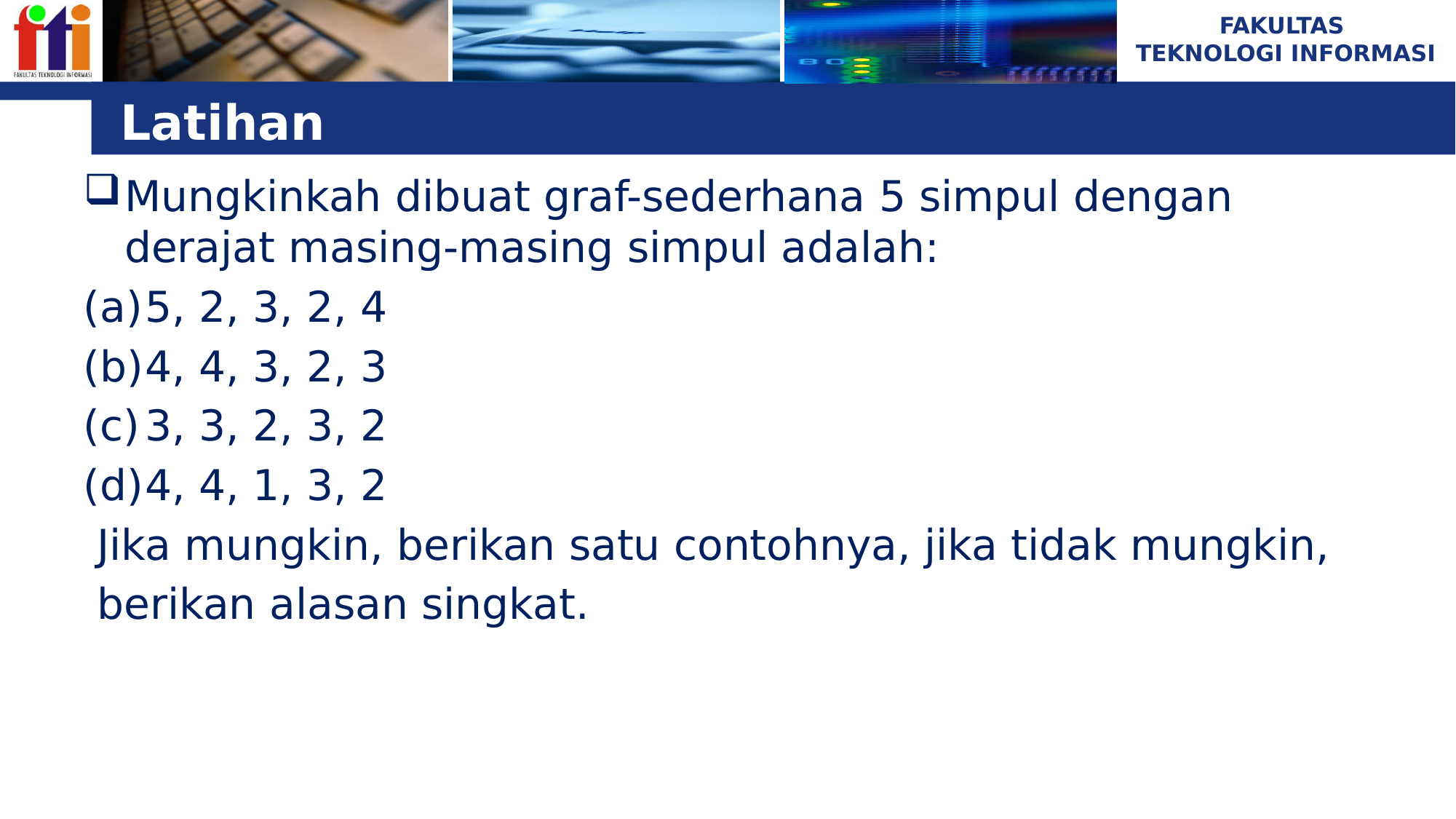

# Latihan
Mungkinkah dibuat graf-sederhana 5 simpul dengan derajat masing-masing simpul adalah:
5, 2, 3, 2, 4
4, 4, 3, 2, 3
3, 3, 2, 3, 2
4, 4, 1, 3, 2
 Jika mungkin, berikan satu contohnya, jika tidak mungkin,
 berikan alasan singkat.